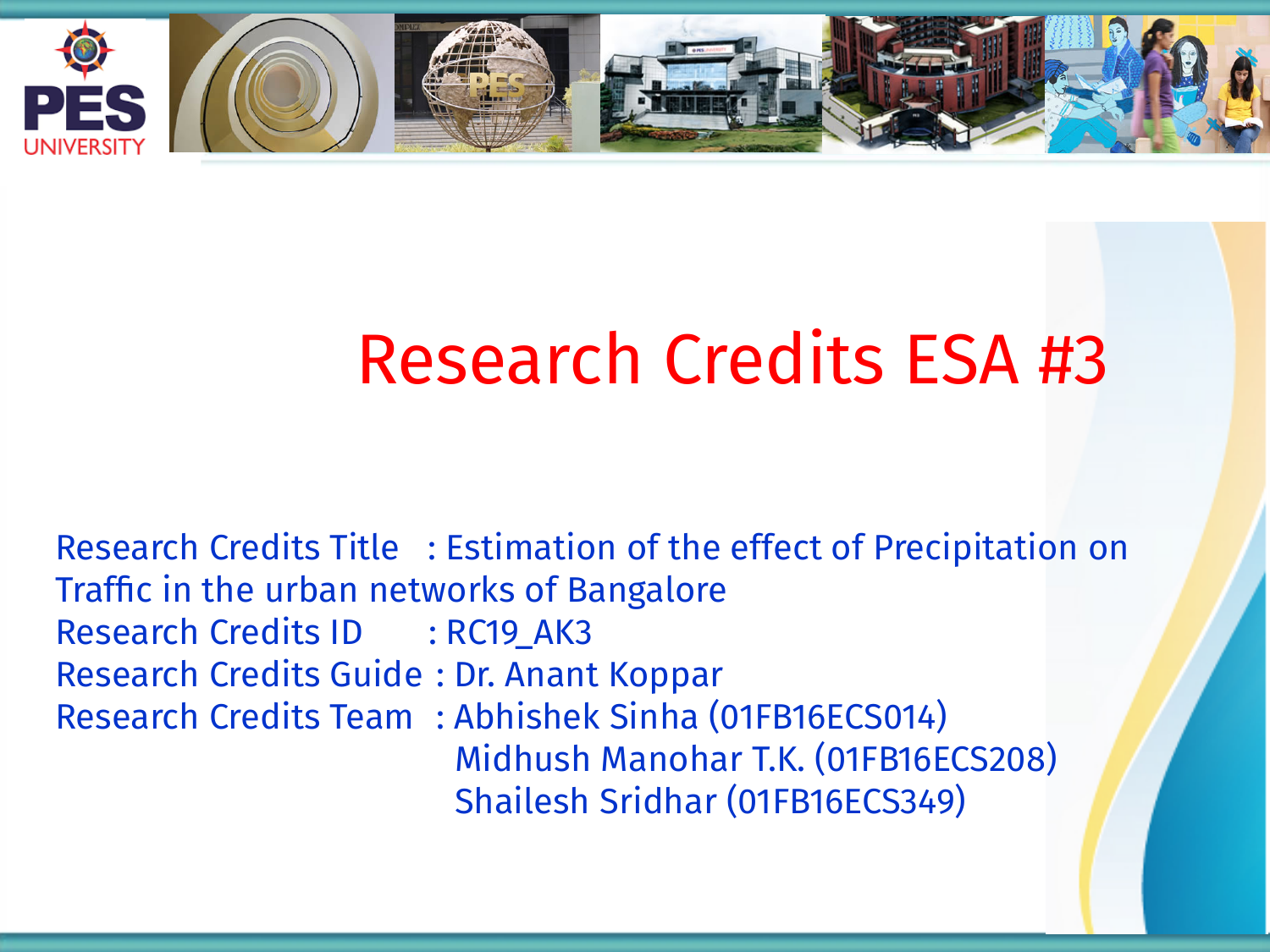

Research Credits ESA #3
Research Credits Title   : Estimation of the effect of Precipitation on Traffic in the urban networks of Bangalore
Research Credits ID       : RC19_AK3
Research Credits Guide	: Dr. Anant Koppar
Research Credits Team 	: Abhishek Sinha (01FB16ECS014)
  Midhush Manohar T.K. (01FB16ECS208)
  Shailesh Sridhar (01FB16ECS349)